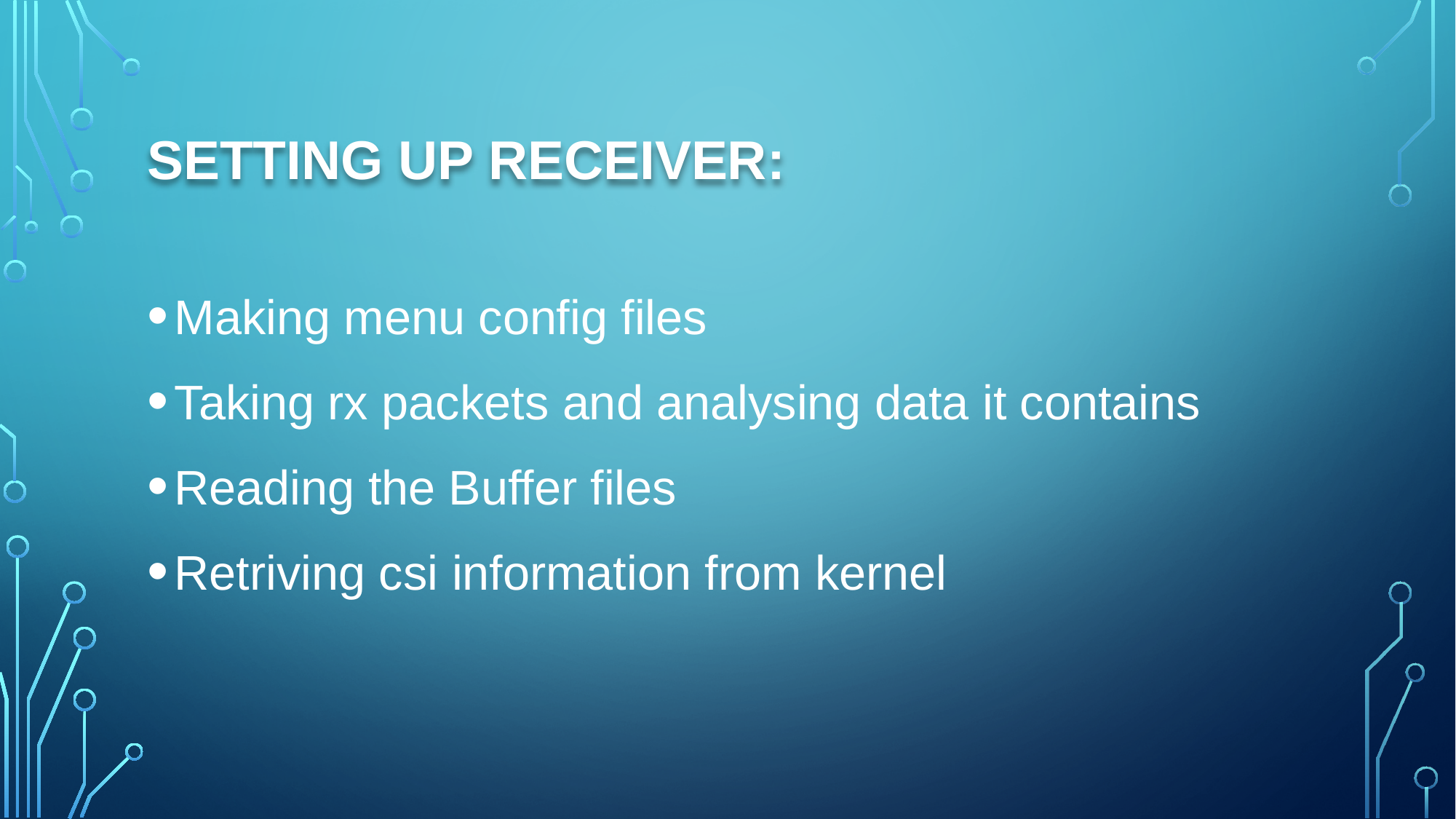

# Setting up receiver:
Making menu config files
Taking rx packets and analysing data it contains
Reading the Buffer files
Retriving csi information from kernel